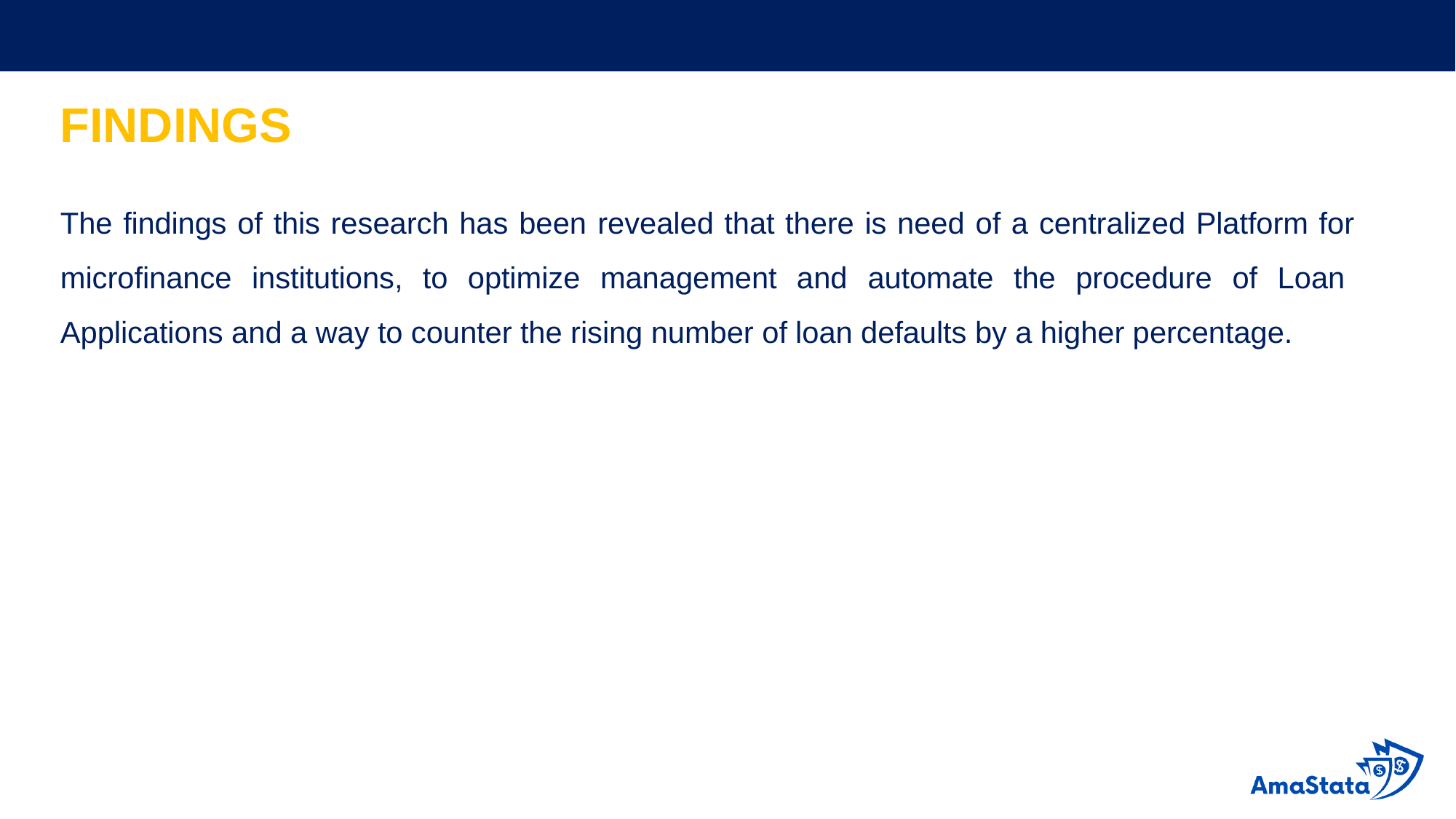

FINDINGS
The findings of this research has been revealed that there is need of a centralized Platform for  microfinance institutions, to optimize management and automate the procedure of Loan  Applications and a way to counter the rising number of loan defaults by a higher percentage.